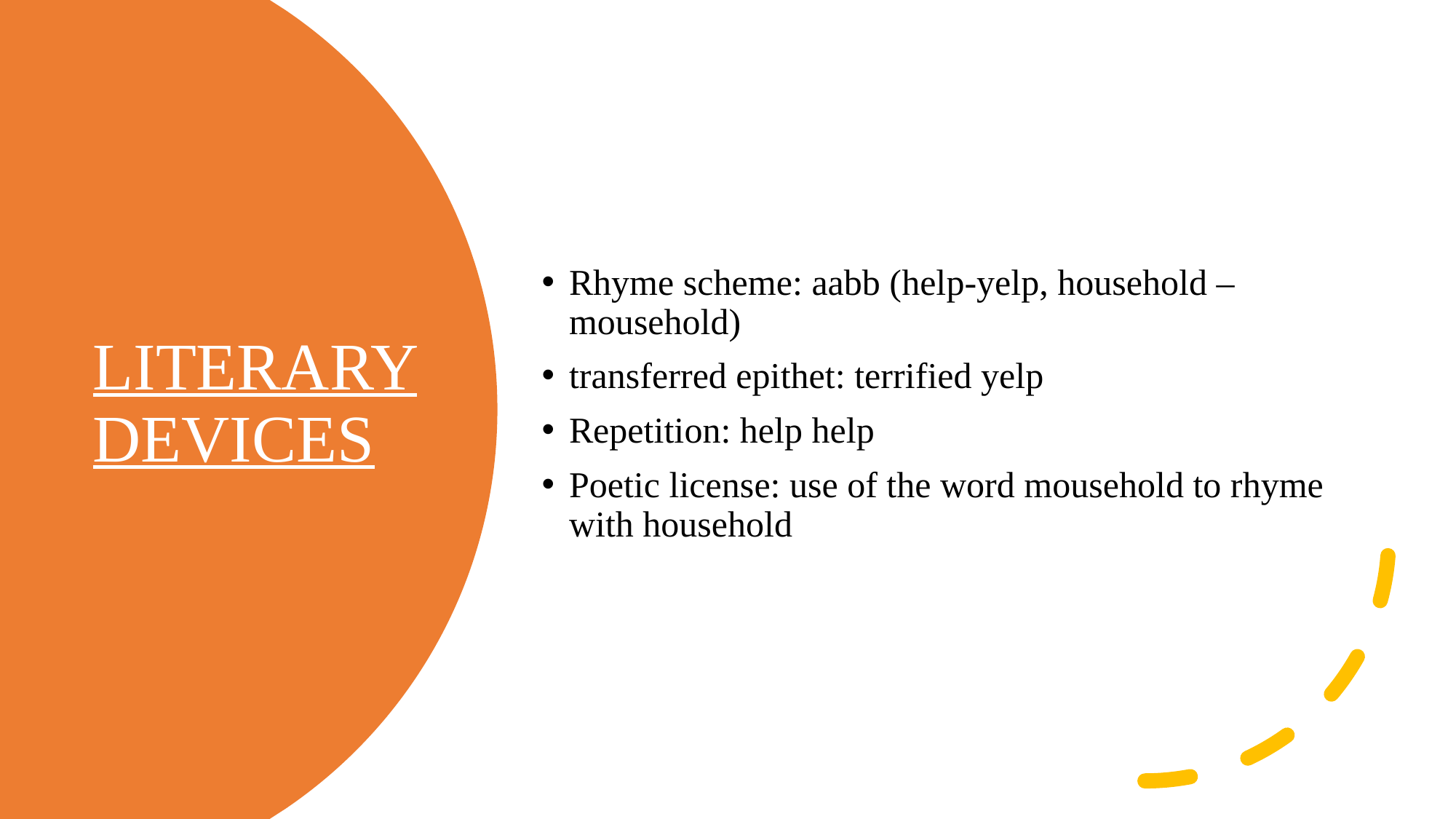

Rhyme scheme: aabb (help-yelp, household – mousehold)
transferred epithet: terrified yelp
Repetition: help help
Poetic license: use of the word mousehold to rhyme with household
# LITERARY DEVICES